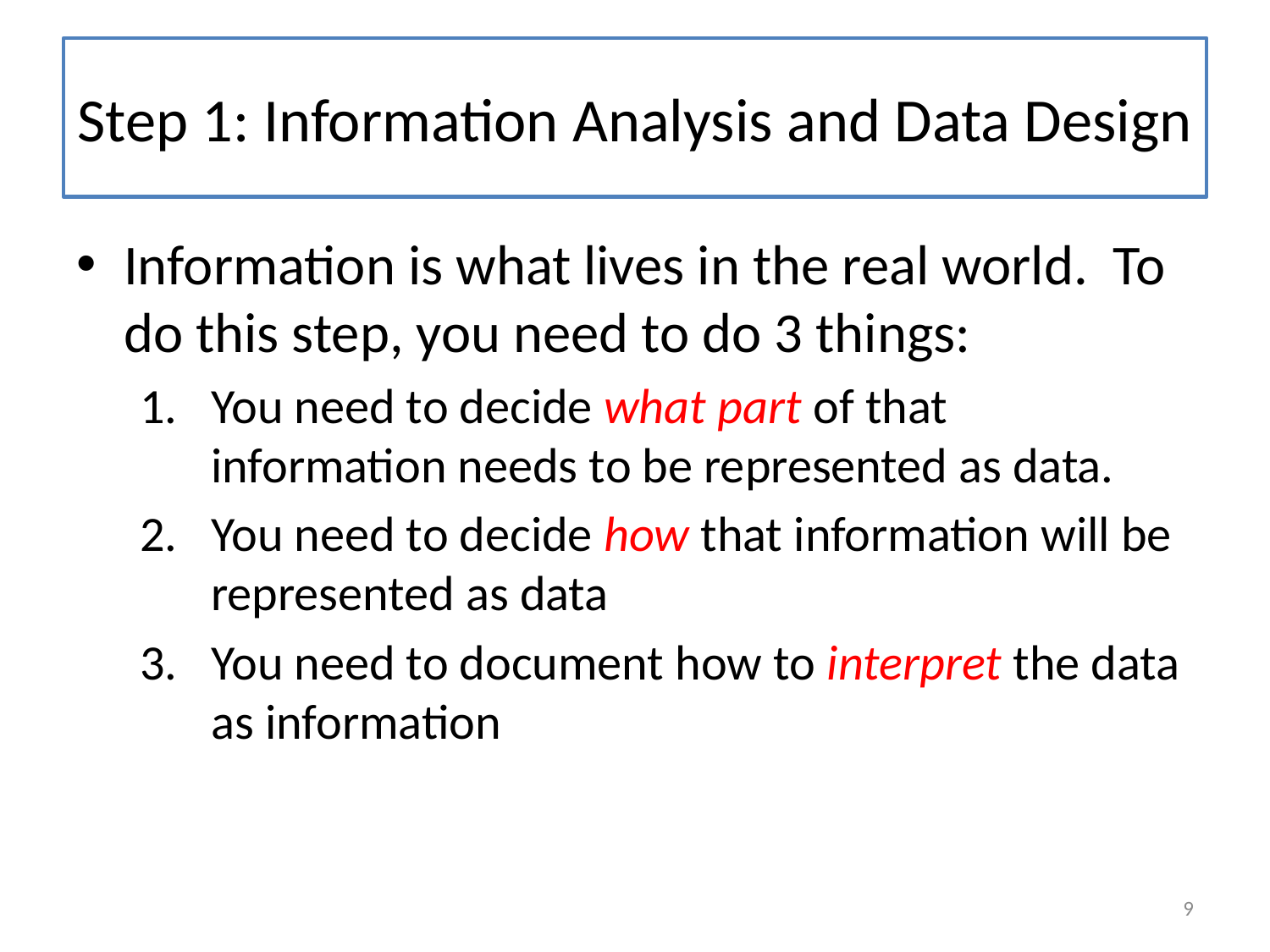

# Step 1: Information Analysis and Data Design
Information is what lives in the real world.  To do this step, you need to do 3 things:
You need to decide what part of that information needs to be represented as data.
You need to decide how that information will be represented as data
You need to document how to interpret the data as information
9